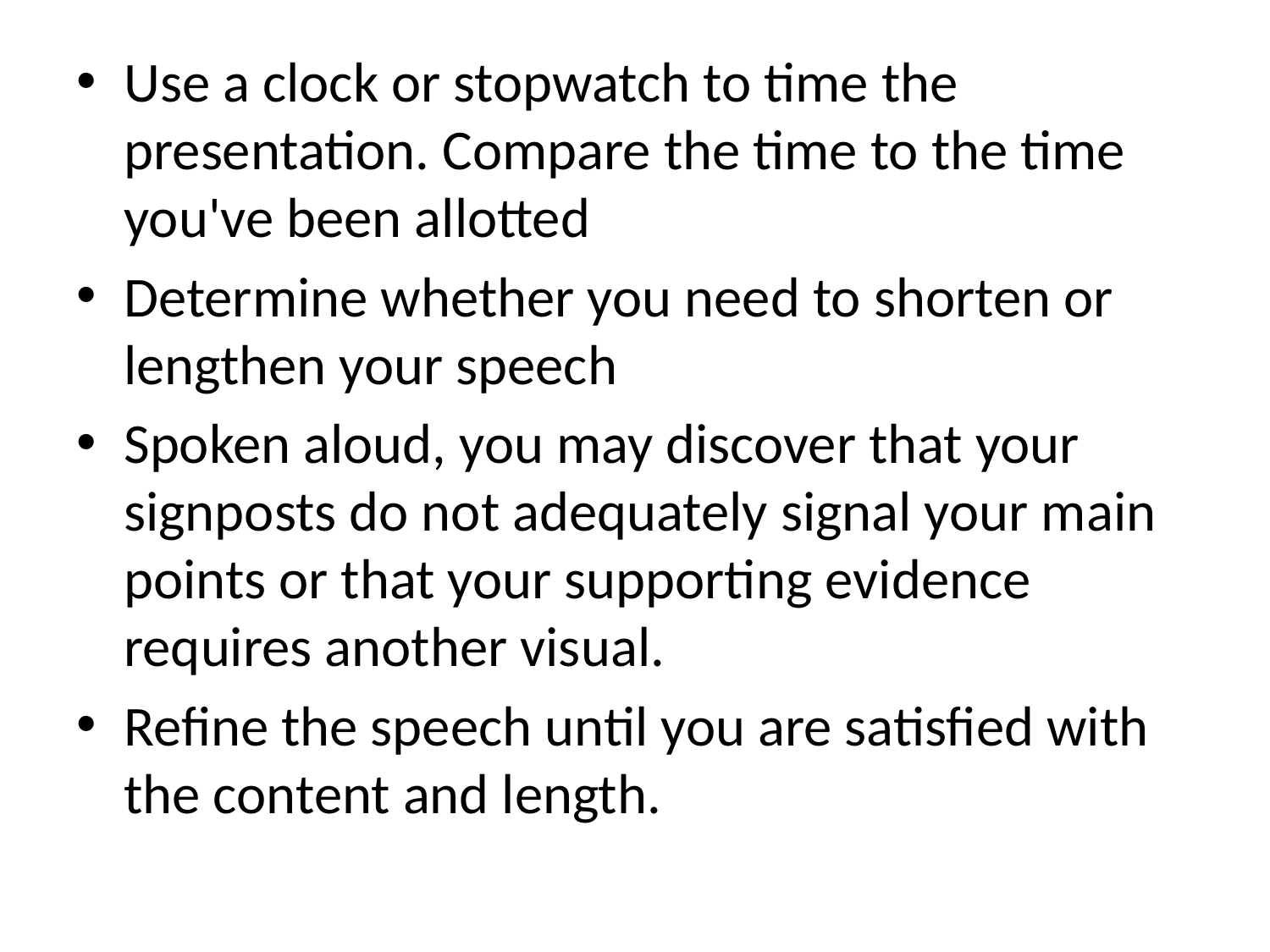

Use a clock or stopwatch to time the presentation. Compare the time to the time you've been allotted
Determine whether you need to shorten or lengthen your speech
Spoken aloud, you may discover that your signposts do not adequately signal your main points or that your supporting evidence requires another visual.
Refine the speech until you are satisfied with the content and length.